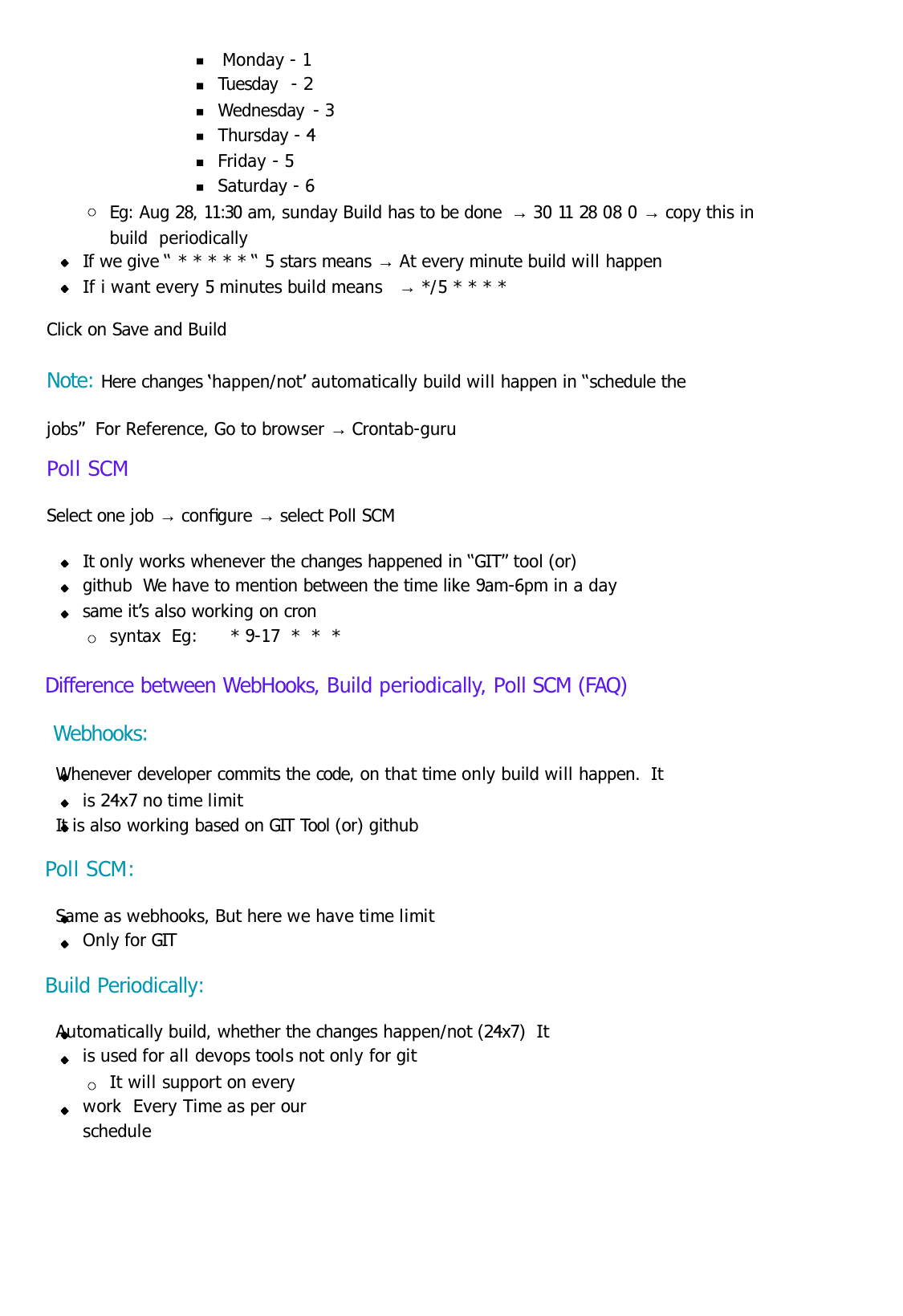

Monday - 1
Tuesday - 2
Wednesday - 3
Thursday - 4
Friday - 5
Saturday - 6
Eg: Aug 28, 11:30 am, sunday Build has to be done → 30 11 28 08 0 → copy this in build  periodically
If we give “ * * * * * “ 5 stars means → At every minute build will happen
If i want every 5 minutes build means   → */5 * * * *

Click on Save and Build
Note: Here changes ‘happen/not’ automatically build will happen in “schedule the jobs”  For Reference, Go to browser → Crontab-guru
Poll SCM

Select one job → configure → select Poll SCM

It only works whenever the changes happened in “GIT” tool (or) github  We have to mention between the time like 9am-6pm in a day
same it’s also working on cron syntax  Eg:	* 9-17  *  *  *
Difference between WebHooks, Build periodically, Poll SCM (FAQ)  Webhooks:
Whenever developer commits the code, on that time only build will happen.  It is 24x7 no time limit
It is also working based on GIT Tool (or) github

Poll SCM:
Same as webhooks, But here we have time limit  Only for GIT

Build Periodically:
Automatically build, whether the changes happen/not (24x7)  It is used for all devops tools not only for git
It will support on every work  Every Time as per our schedule